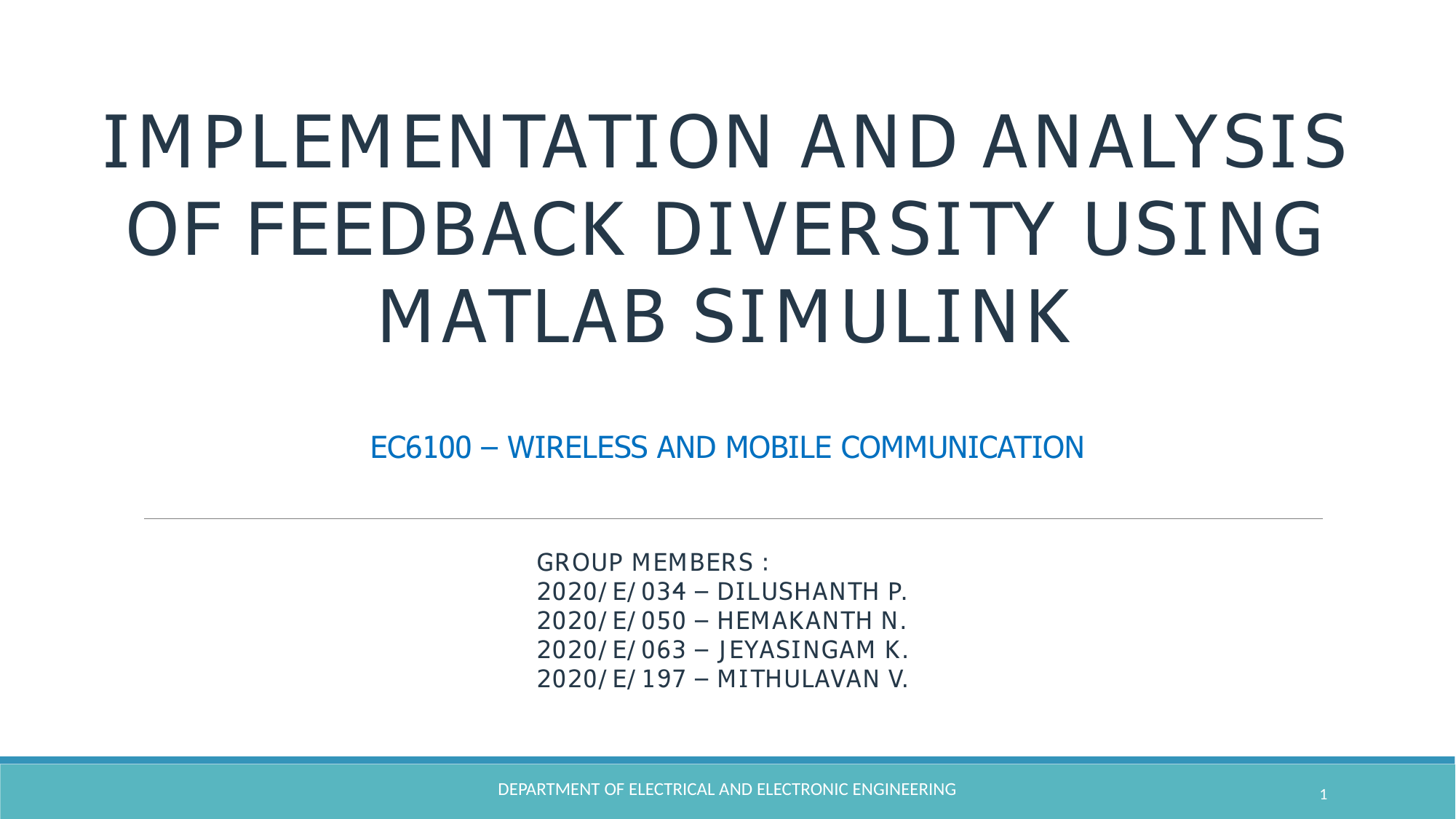

IMPLEMENTATION AND ANALYSIS OF FEEDBACK DIVERSITY USING MATLAB SIMULINK
EC6100 – WIRELESS AND MOBILE COMMUNICATION
GROUP MEMBERS :
2020/E/034 – DILUSHANTH P.
2020/E/050 – HEMAKANTH N.
2020/E/063 – JEYASINGAM K.
2020/E/197 – MITHULAVAN V.
DEPARTMENT OF ELECTRICAL AND ELECTRONIC ENGINEERING
1